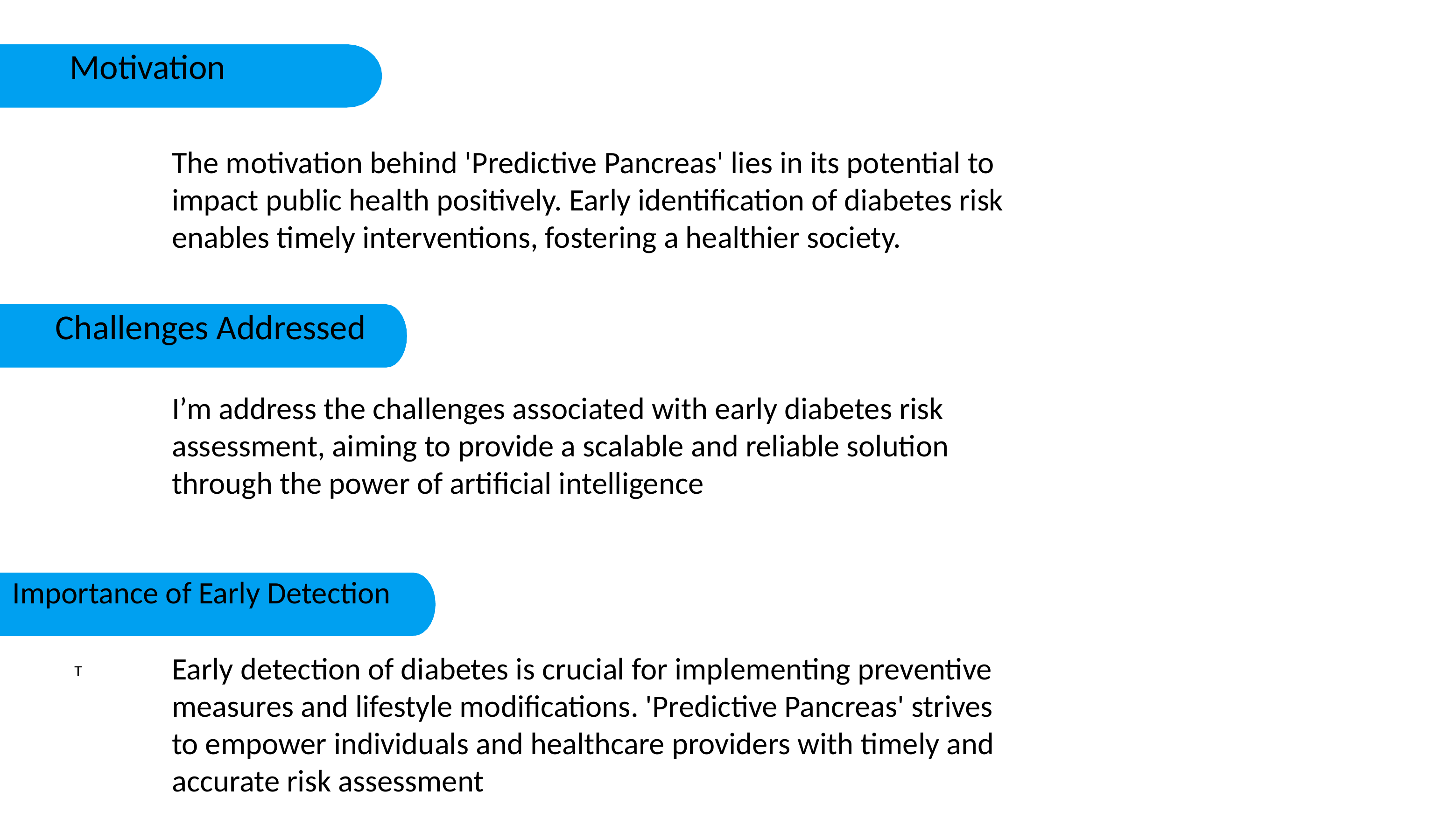

Motivation
The motivation behind 'Predictive Pancreas' lies in its potential to impact public health positively. Early identification of diabetes risk enables timely interventions, fostering a healthier society.
       Challenges Addressed
I’m address the challenges associated with early diabetes risk assessment, aiming to provide a scalable and reliable solution through the power of artificial intelligence
  Importance of Early Detection
Early detection of diabetes is crucial for implementing preventive measures and lifestyle modifications. 'Predictive Pancreas' strives to empower individuals and healthcare providers with timely and accurate risk assessment
T